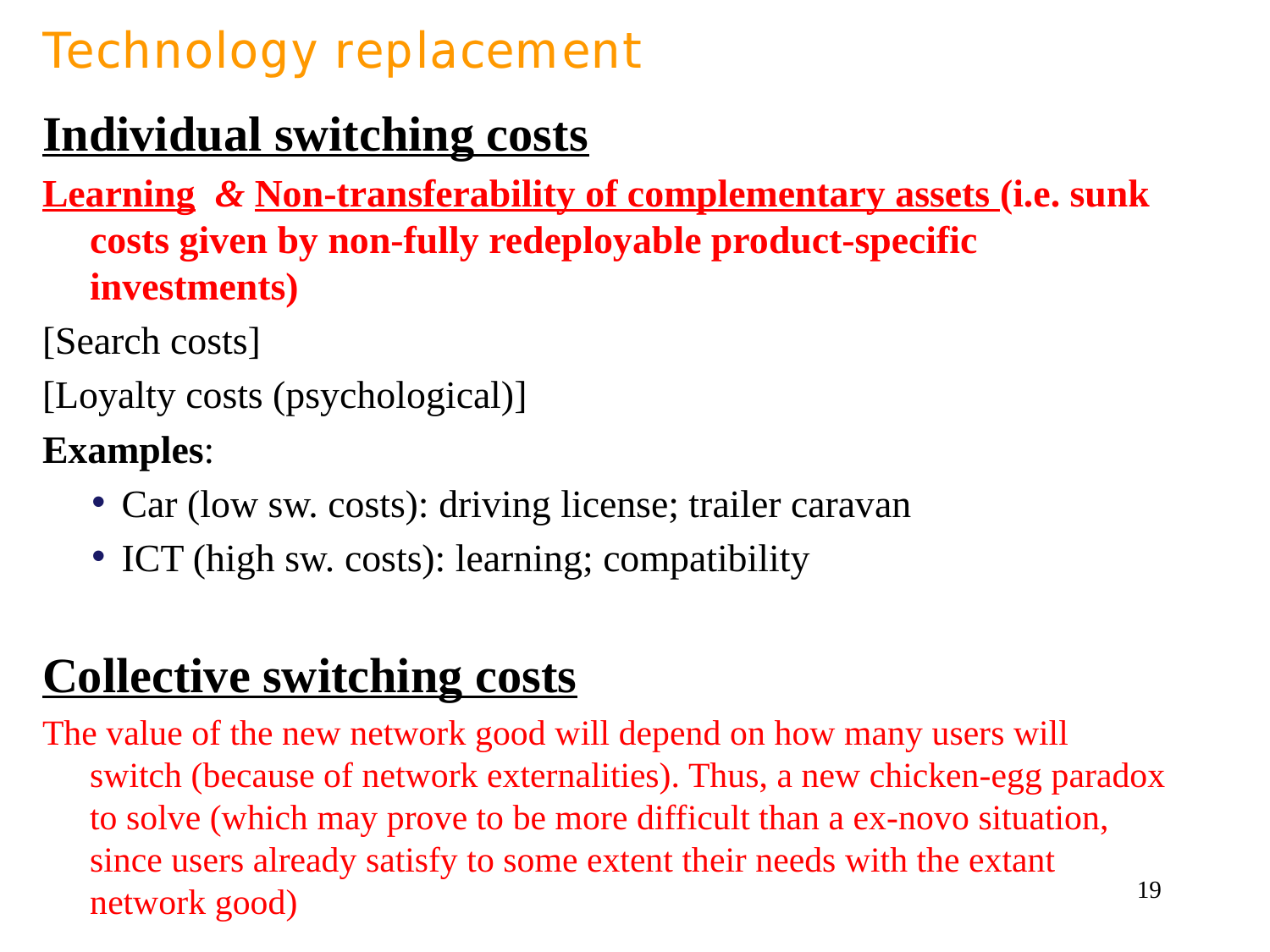

Technology replacement
Individual switching costs
Learning  & Non-transferability of complementary assets (i.e. sunk costs given by non-fully redeployable product-specific investments)
[Search costs]
[Loyalty costs (psychological)]
Examples:
Car (low sw. costs): driving license; trailer caravan
ICT (high sw. costs): learning; compatibility

Collective switching costs
The value of the new network good will depend on how many users will switch (because of network externalities). Thus, a new chicken-egg paradox to solve (which may prove to be more difficult than a ex-novo situation, since users already satisfy to some extent their needs with the extant network good)

19